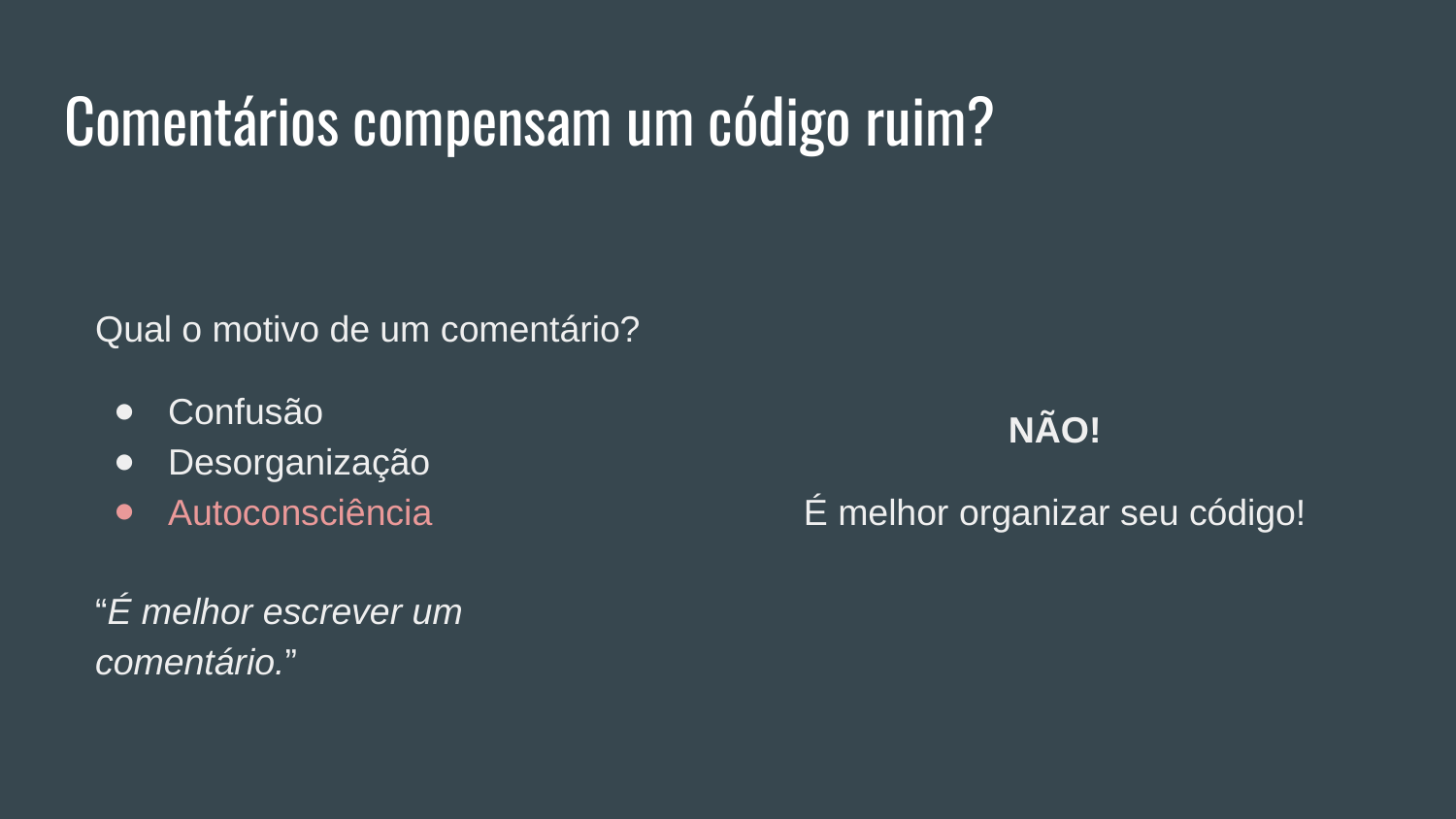

# Comentários compensam um código ruim?
Qual o motivo de um comentário?
Confusão
Desorganização
Autoconsciência

NÃO!
É melhor organizar seu código!
“É melhor escrever um comentário.”